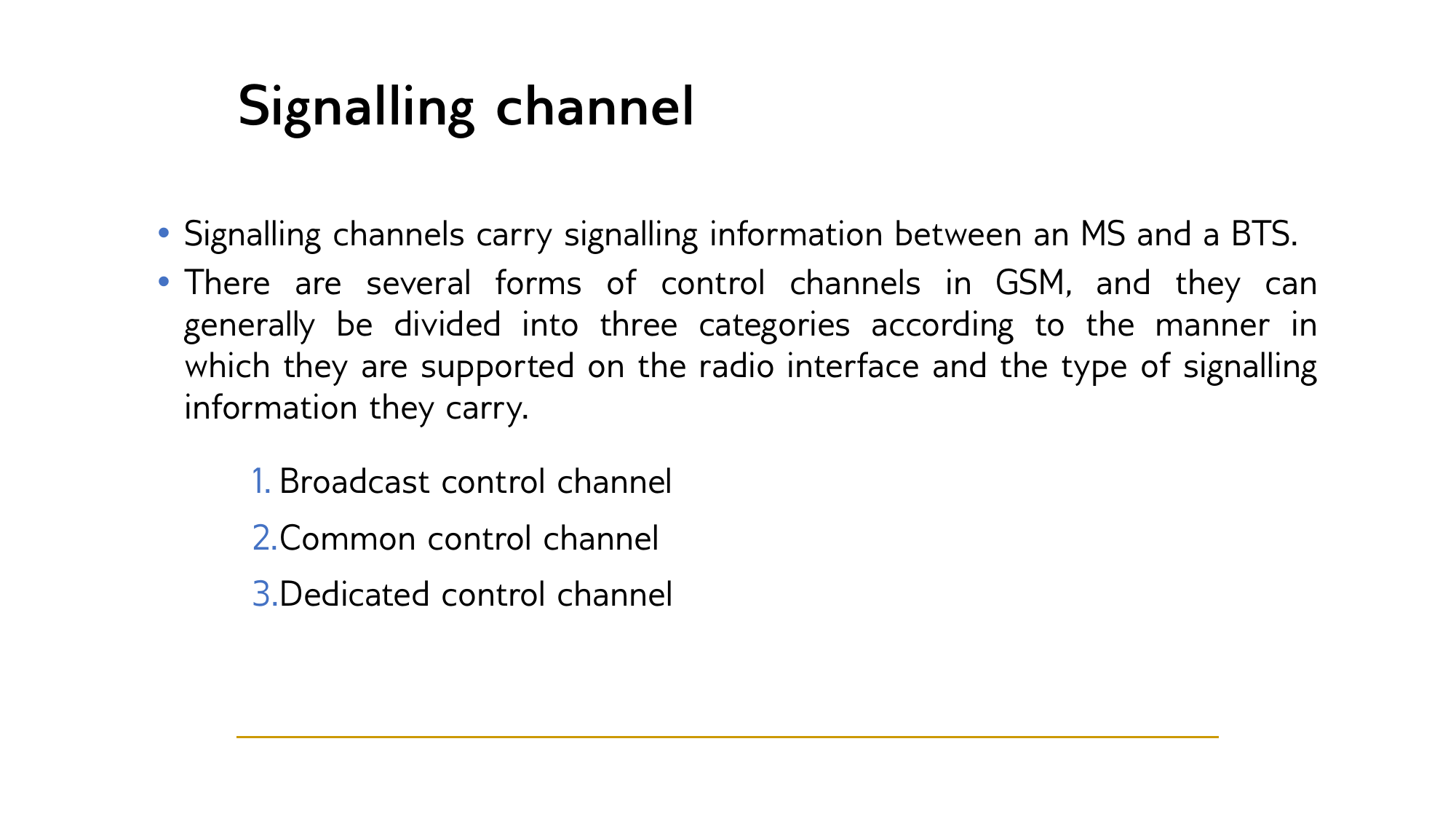

# Signalling channel
Signalling channels carry signalling information between an MS and a BTS.
There are several forms of control channels in GSM, and they can generally be divided into three categories according to the manner in which they are supported on the radio interface and the type of signalling information they carry.

Broadcast control channel
Common control channel
Dedicated control channel